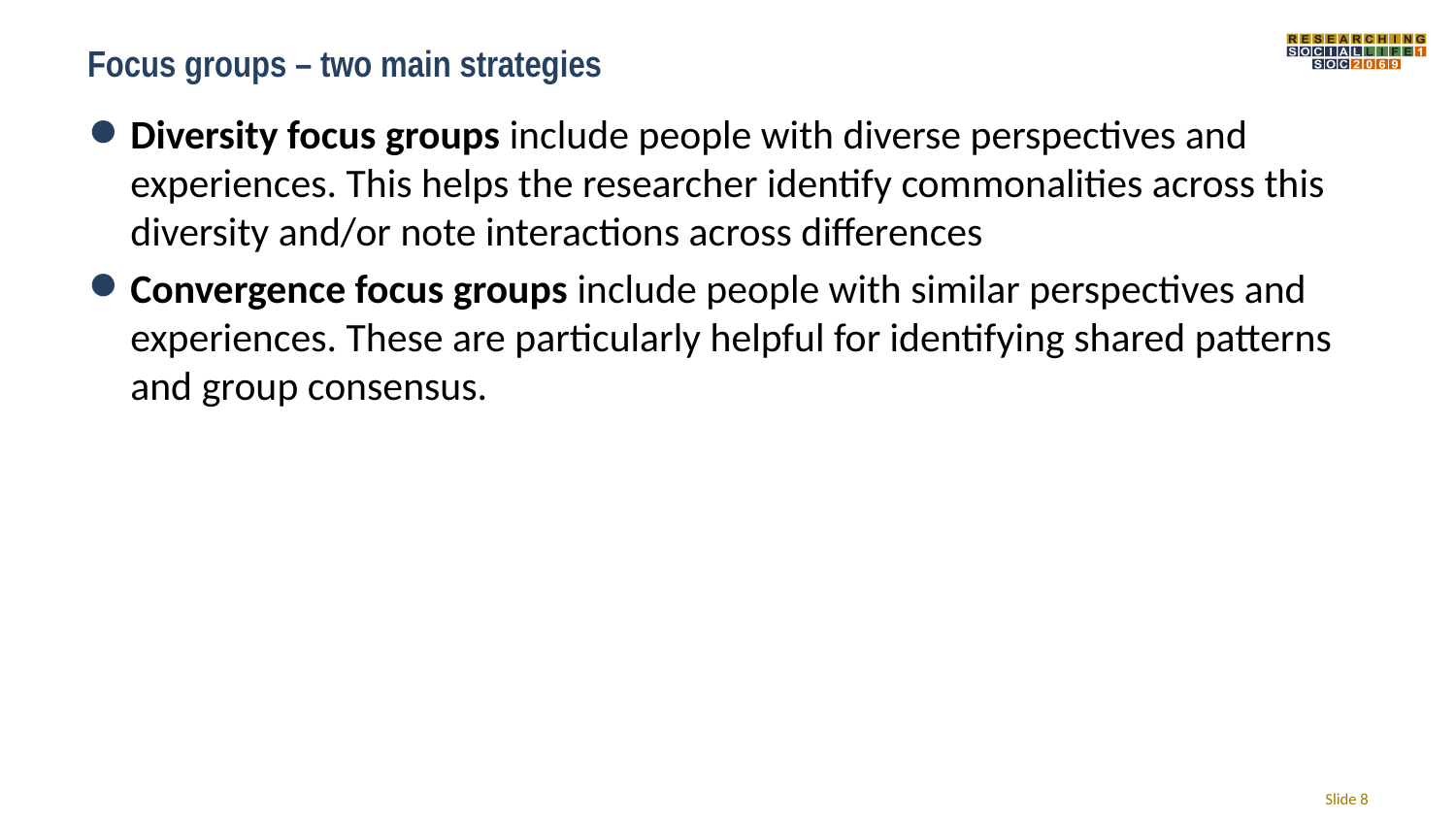

# Focus groups – two main strategies
Diversity focus groups include people with diverse perspectives and experiences. This helps the researcher identify commonalities across this diversity and/or note interactions across differences
Convergence focus groups include people with similar perspectives and experiences. These are particularly helpful for identifying shared patterns and group consensus.
Slide 8